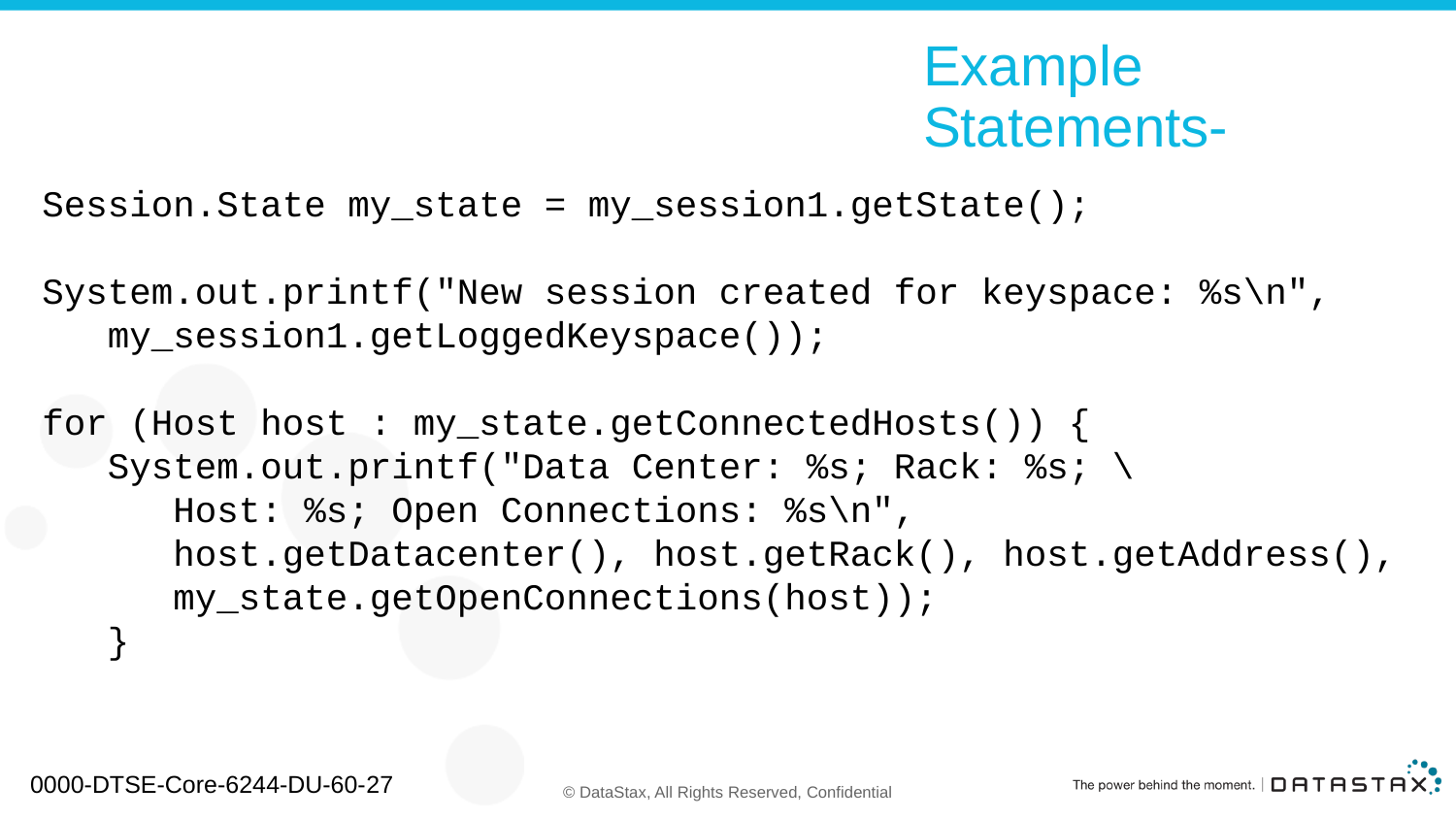

# Example Statements-
Session.State my_state = my_session1.getState();

System.out.printf("New session created for keyspace: %s\n",
   my_session1.getLoggedKeyspace());

for (Host host : my_state.getConnectedHosts()) {
   System.out.printf("Data Center: %s; Rack: %s; \
      Host: %s; Open Connections: %s\n",
      host.getDatacenter(), host.getRack(), host.getAddress(),
      my_state.getOpenConnections(host));
   }
0000-DTSE-Core-6244-DU-60-27